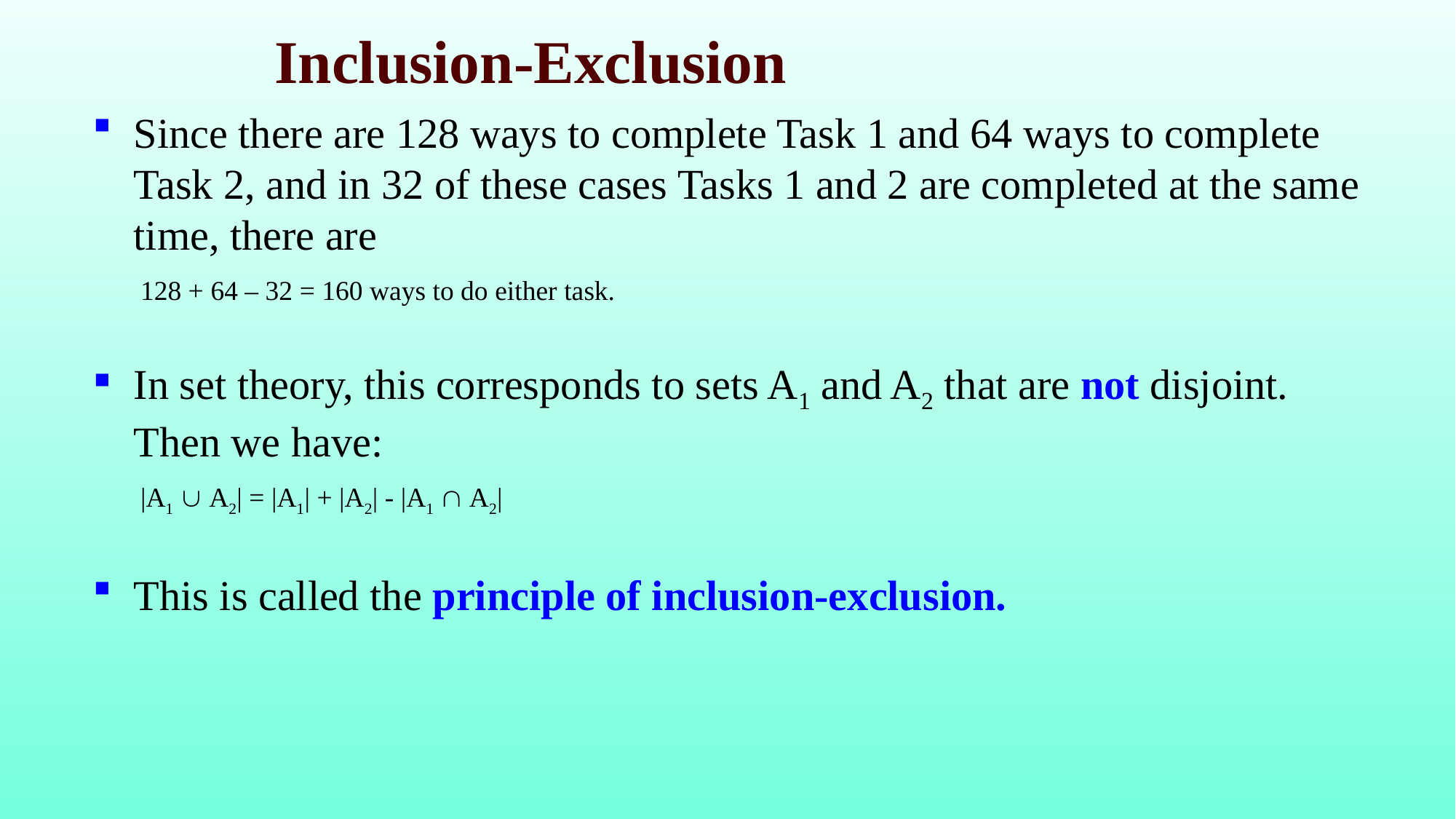

# Inclusion-Exclusion
Since there are 128 ways to complete Task 1 and 64 ways to complete Task 2, and in 32 of these cases Tasks 1 and 2 are completed at the same time, there are

128 + 64 – 32 = 160 ways to do either task.

In set theory, this corresponds to sets A1 and A2 that are not disjoint. Then we have:

|A1 ∪ A2| = |A1| + |A2| - |A1 ∩ A2|

This is called the principle of inclusion-exclusion.